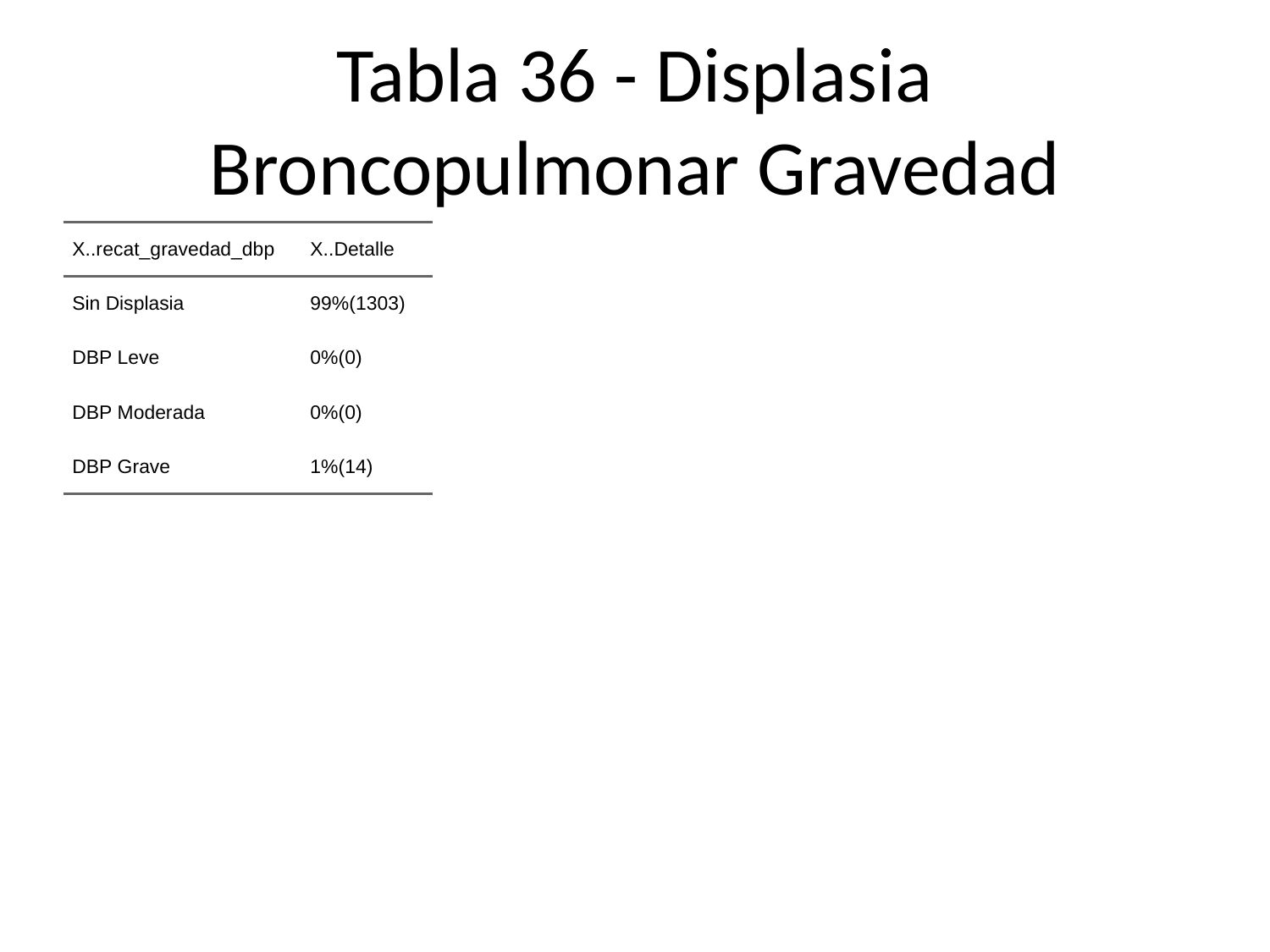

# Tabla 36 - Displasia Broncopulmonar Gravedad
| X..recat\_gravedad\_dbp | X..Detalle |
| --- | --- |
| Sin Displasia | 99%(1303) |
| DBP Leve | 0%(0) |
| DBP Moderada | 0%(0) |
| DBP Grave | 1%(14) |